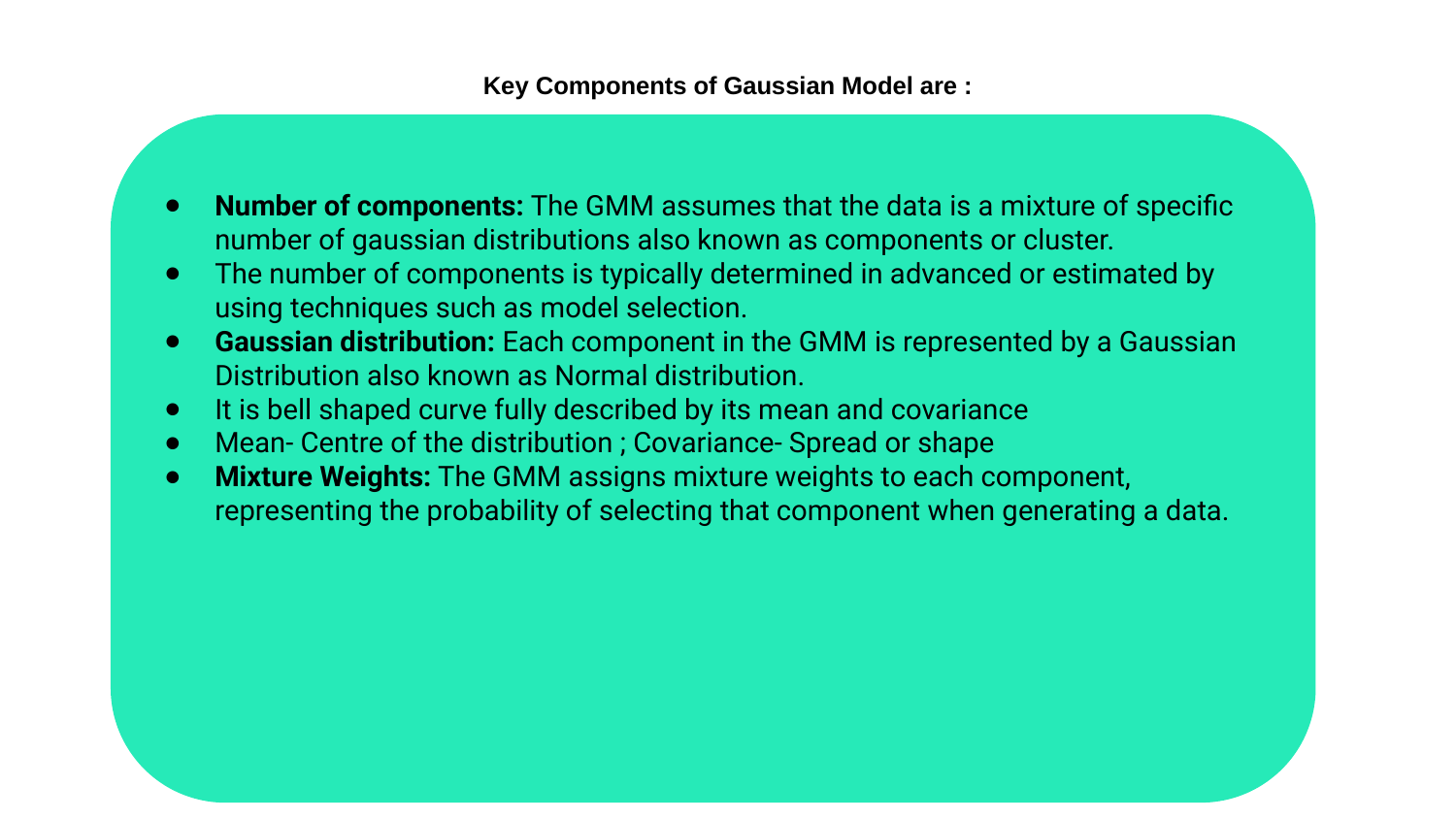

# Key Components of Gaussian Model are :

Number of components: The GMM assumes that the data is a mixture of specific number of gaussian distributions also known as components or cluster.
The number of components is typically determined in advanced or estimated by using techniques such as model selection.
Gaussian distribution: Each component in the GMM is represented by a Gaussian Distribution also known as Normal distribution.
It is bell shaped curve fully described by its mean and covariance
Mean- Centre of the distribution ; Covariance- Spread or shape
Mixture Weights: The GMM assigns mixture weights to each component, representing the probability of selecting that component when generating a data.